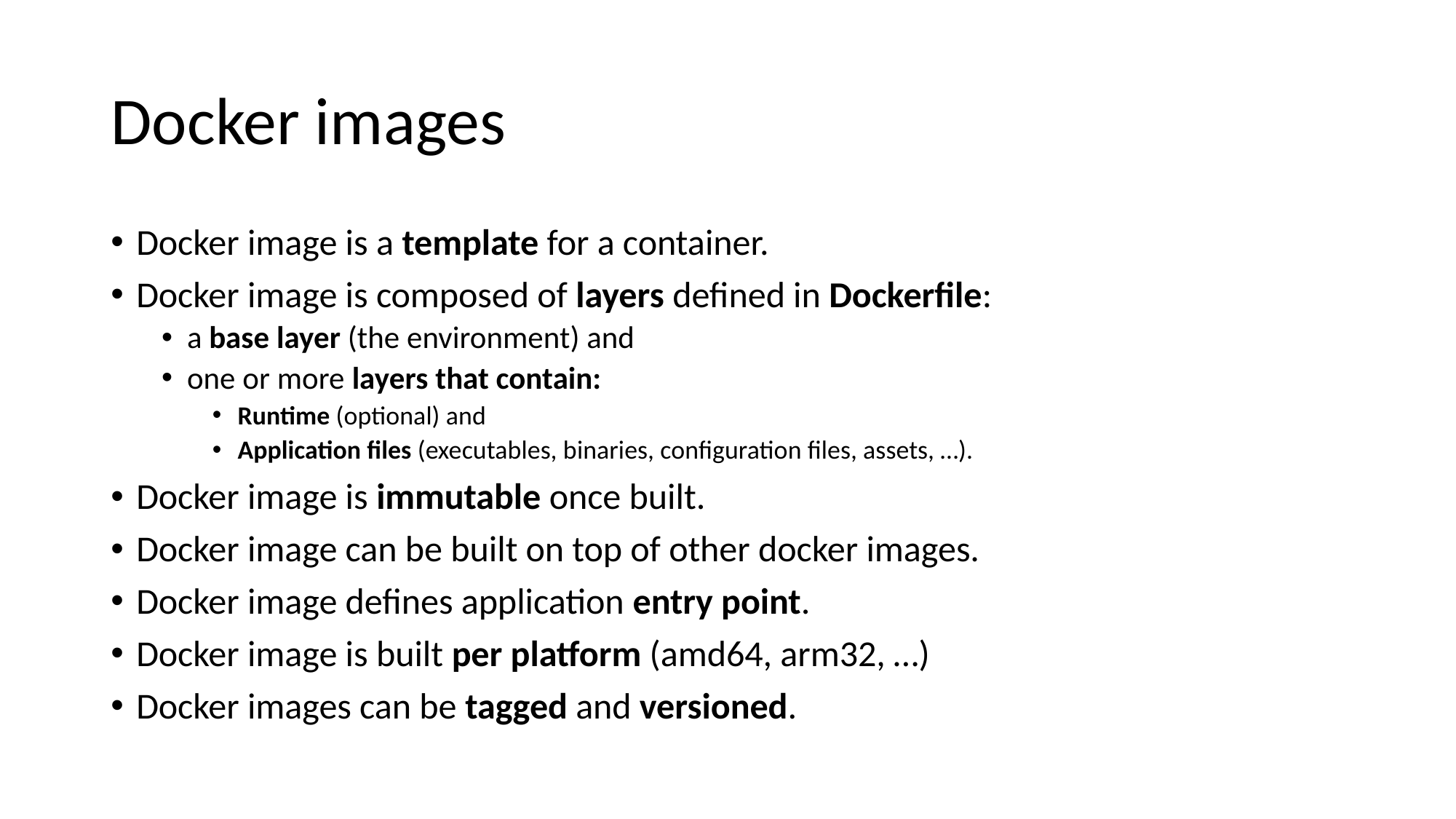

# Docker images
Docker image is a template for a container.
Docker image is composed of layers defined in Dockerfile:
a base layer (the environment) and
one or more layers that contain:
Runtime (optional) and
Application files (executables, binaries, configuration files, assets, …).
Docker image is immutable once built.
Docker image can be built on top of other docker images.
Docker image defines application entry point.
Docker image is built per platform (amd64, arm32, …)
Docker images can be tagged and versioned.